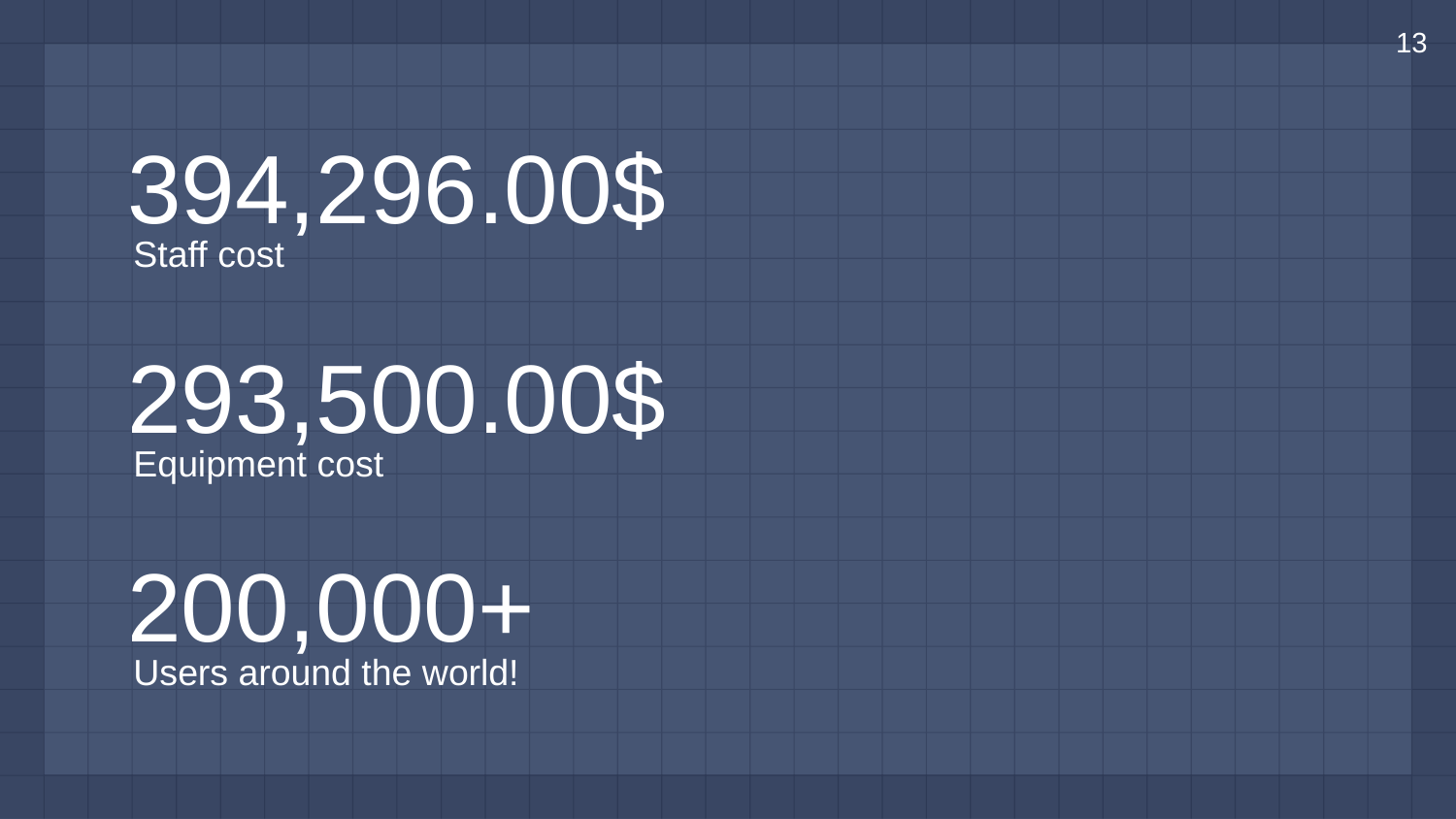

13
394,296.00$
Staff cost
293,500.00$
Equipment cost
200,000+
Users around the world!